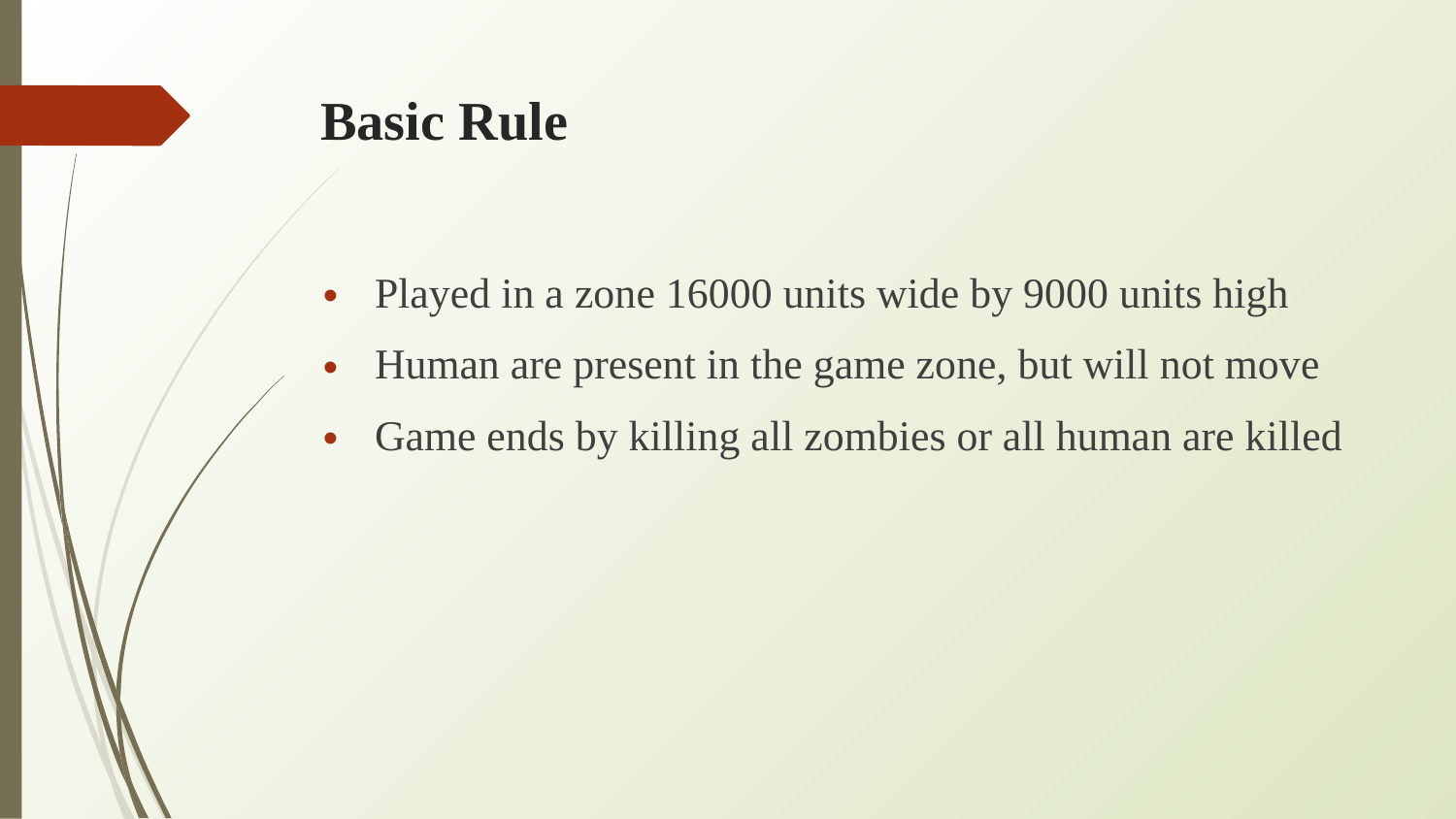

# Basic Rule
Played in a zone 16000 units wide by 9000 units high
Human are present in the game zone, but will not move
Game ends by killing all zombies or all human are killed